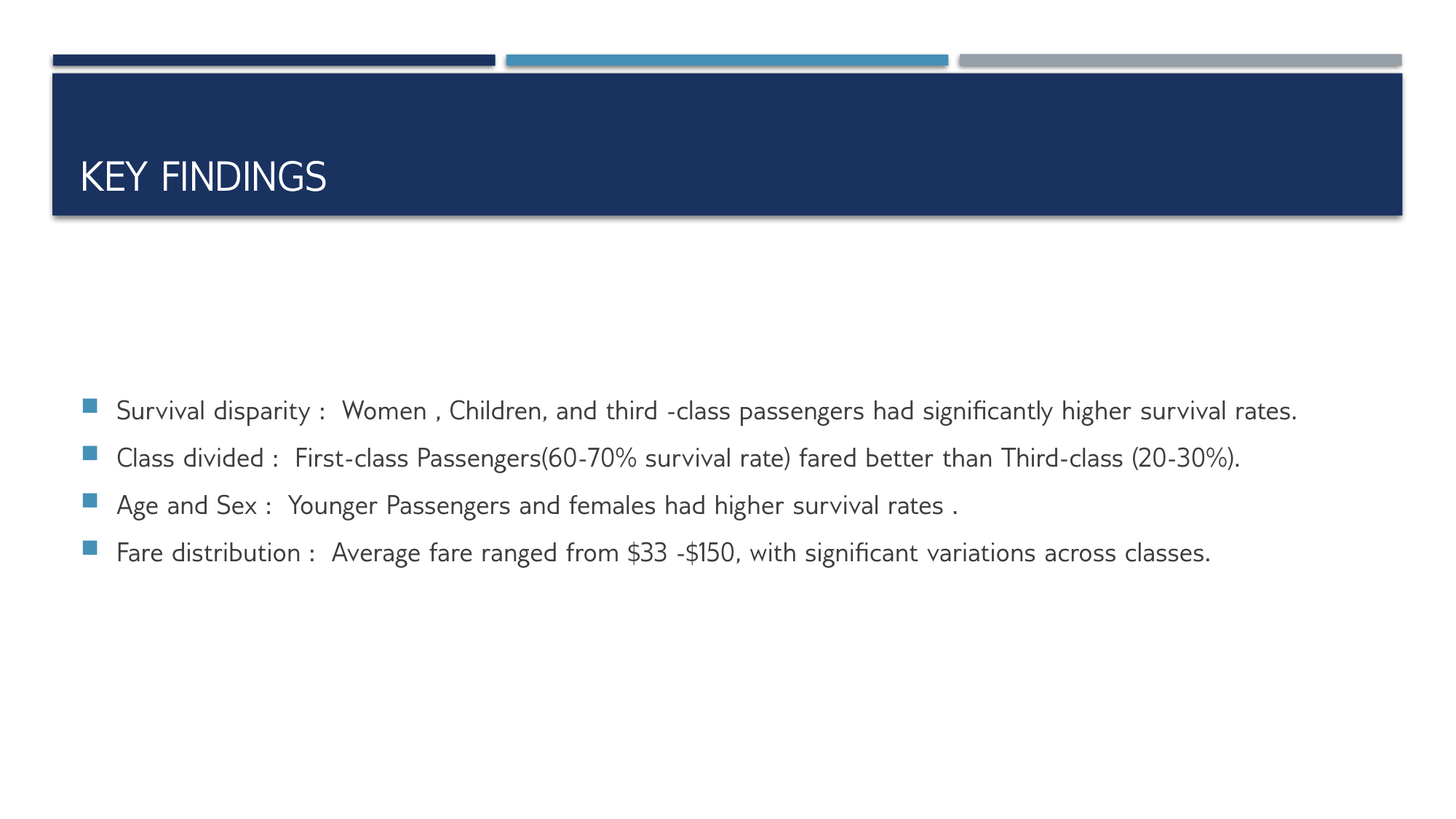

# Key findings
Survival disparity :  Women , Children, and third -class passengers had significantly higher survival rates.
Class divided :  First-class Passengers(60-70% survival rate) fared better than Third-class (20-30%).
Age and Sex :  Younger Passengers and females had higher survival rates .
Fare distribution :  Average fare ranged from $33 -$150, with significant variations across classes.